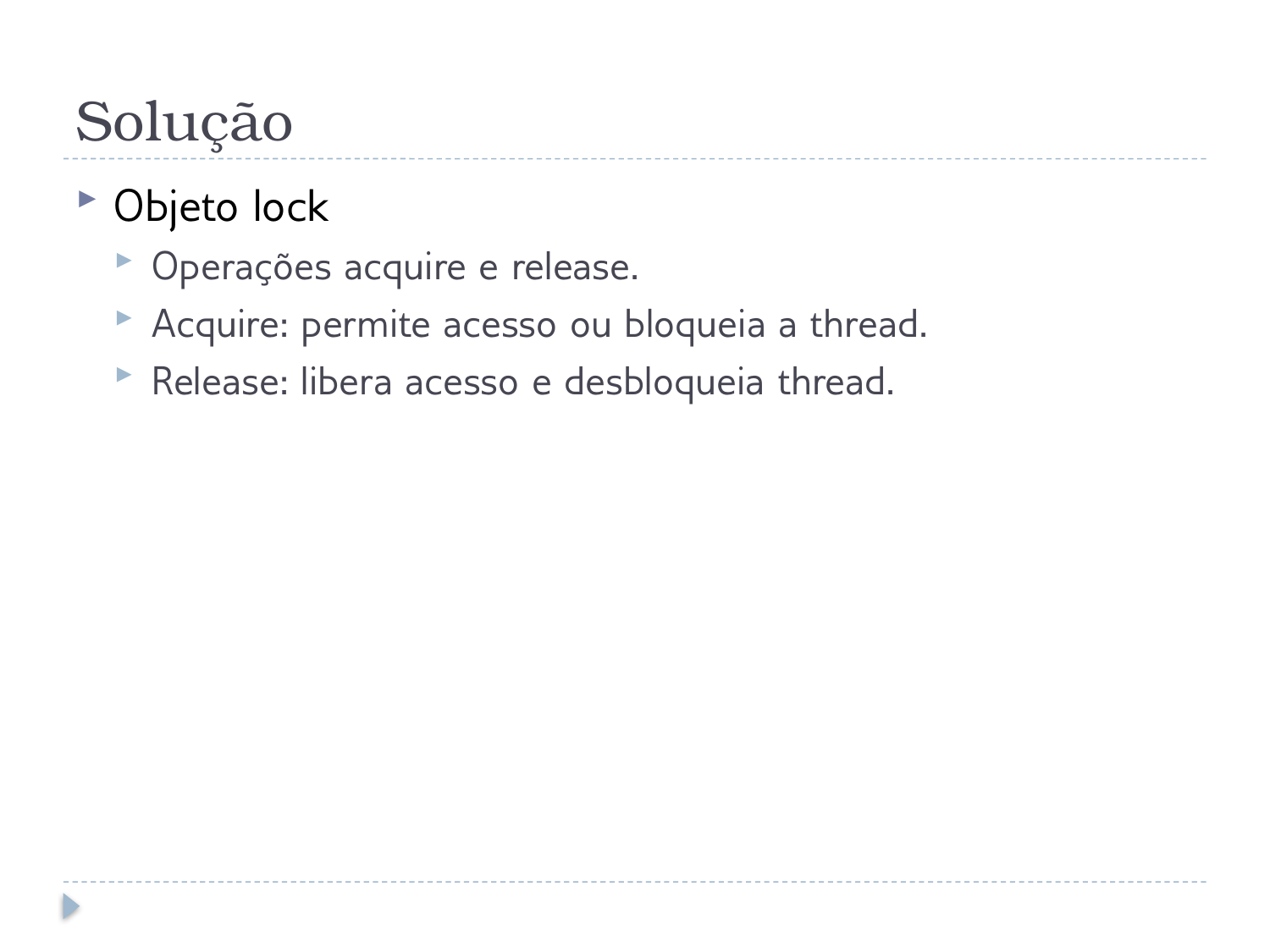

# Solução
Objeto lock
Operações acquire e release.
Acquire: permite acesso ou bloqueia a thread.
Release: libera acesso e desbloqueia thread.